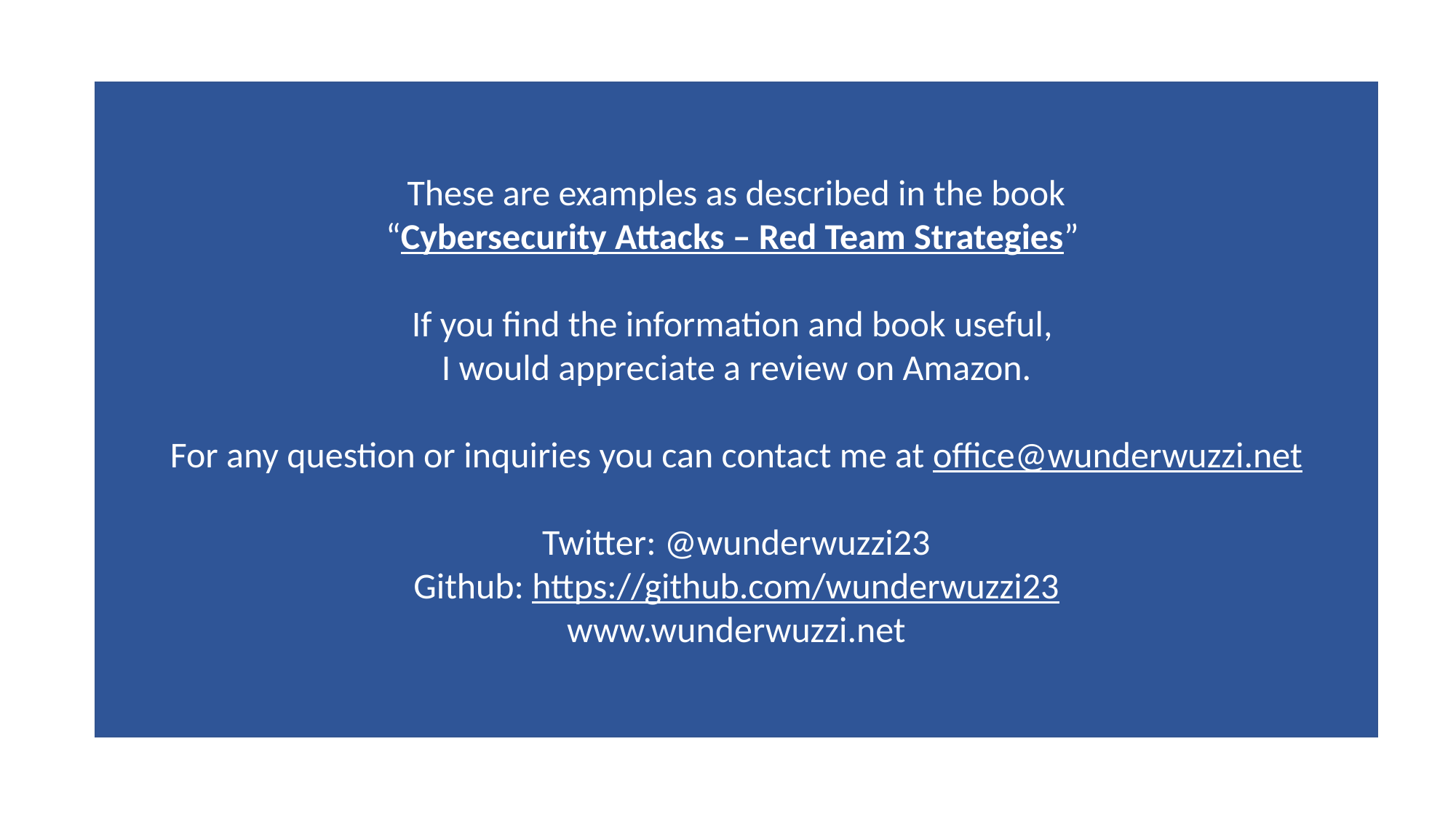

These are examples as described in the book
“Cybersecurity Attacks – Red Team Strategies”
If you find the information and book useful,
I would appreciate a review on Amazon.

For any question or inquiries you can contact me at office@wunderwuzzi.net

Twitter: @wunderwuzzi23
Github: https://github.com/wunderwuzzi23
www.wunderwuzzi.net